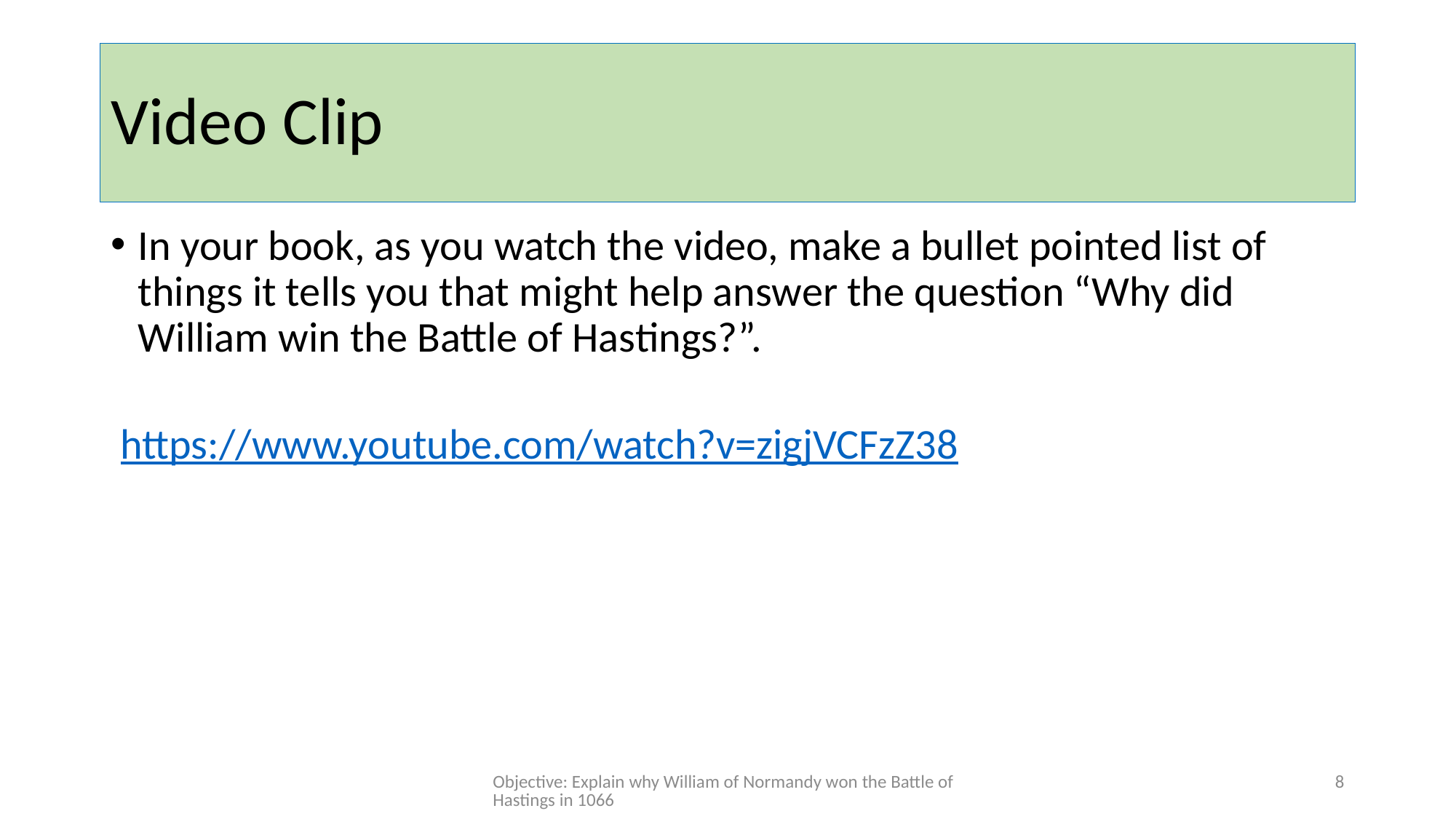

# Video Clip
In your book, as you watch the video, make a bullet pointed list of things it tells you that might help answer the question “Why did William win the Battle of Hastings?”.
 https://www.youtube.com/watch?v=zigjVCFzZ38

Objective: Explain why William of Normandy won the Battle of Hastings in 1066
8